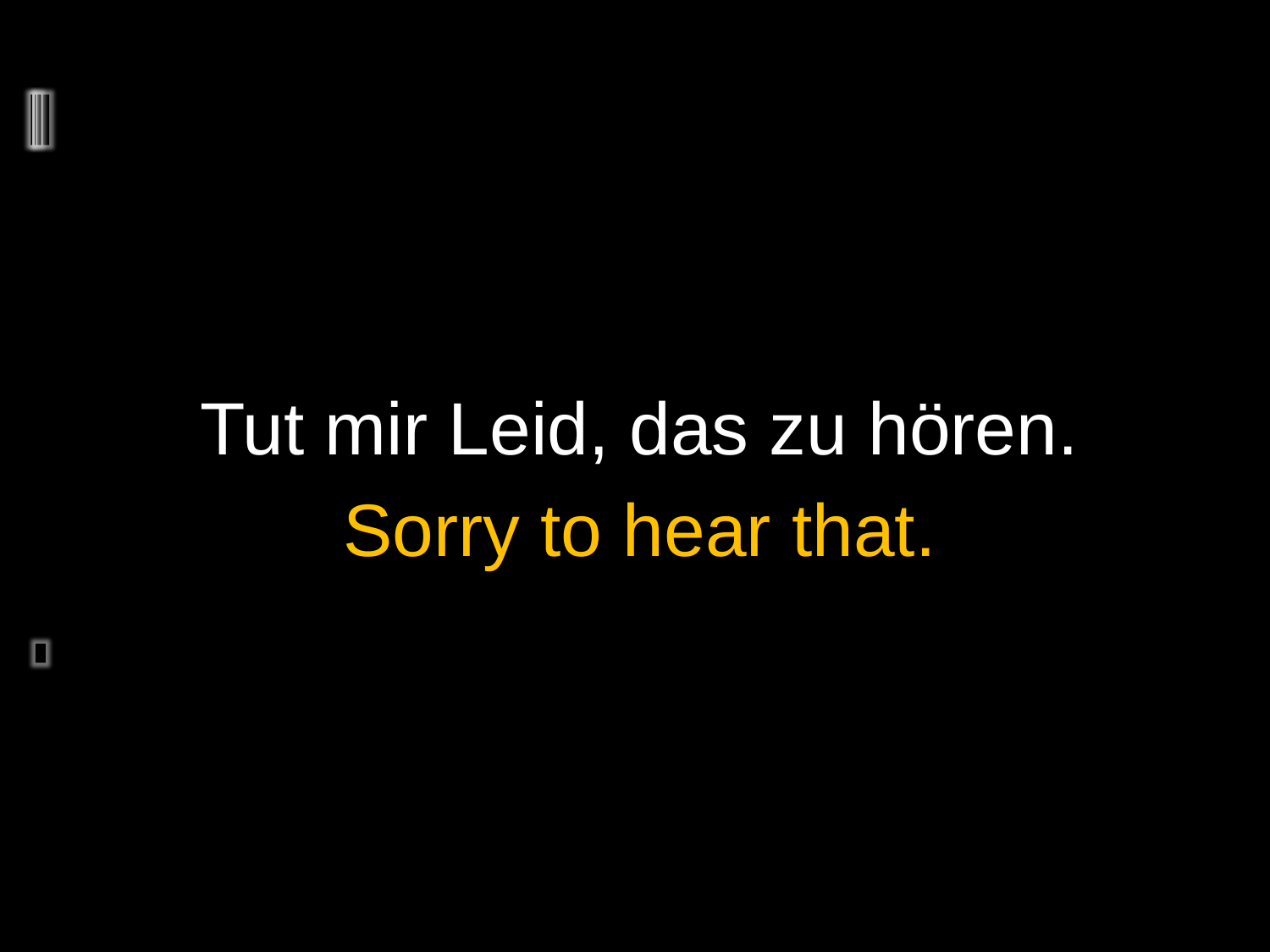

Tut mir Leid, das zu hören.
Sorry to hear that.
	2